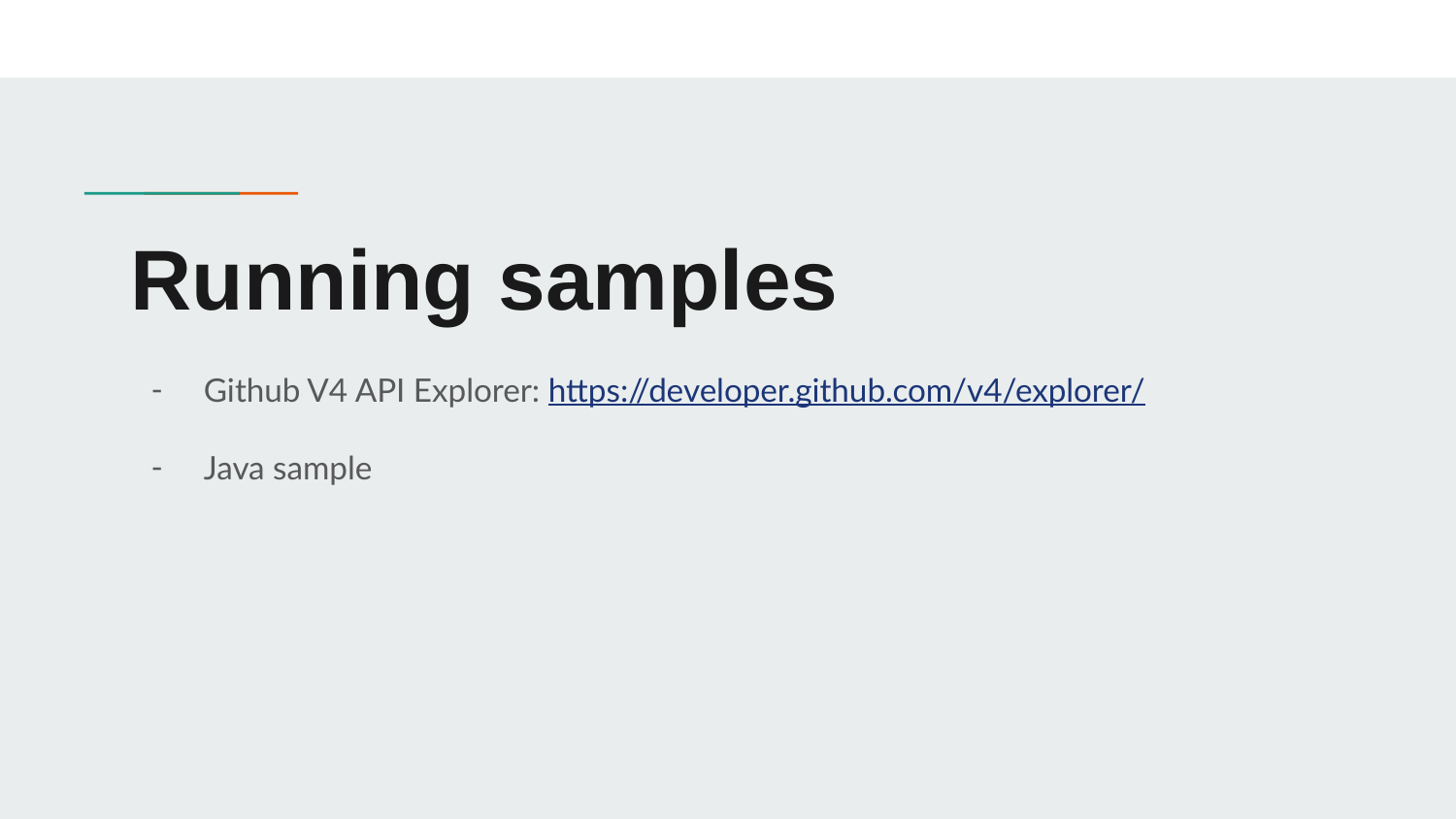

# Running samples
Github V4 API Explorer: https://developer.github.com/v4/explorer/

Java sample